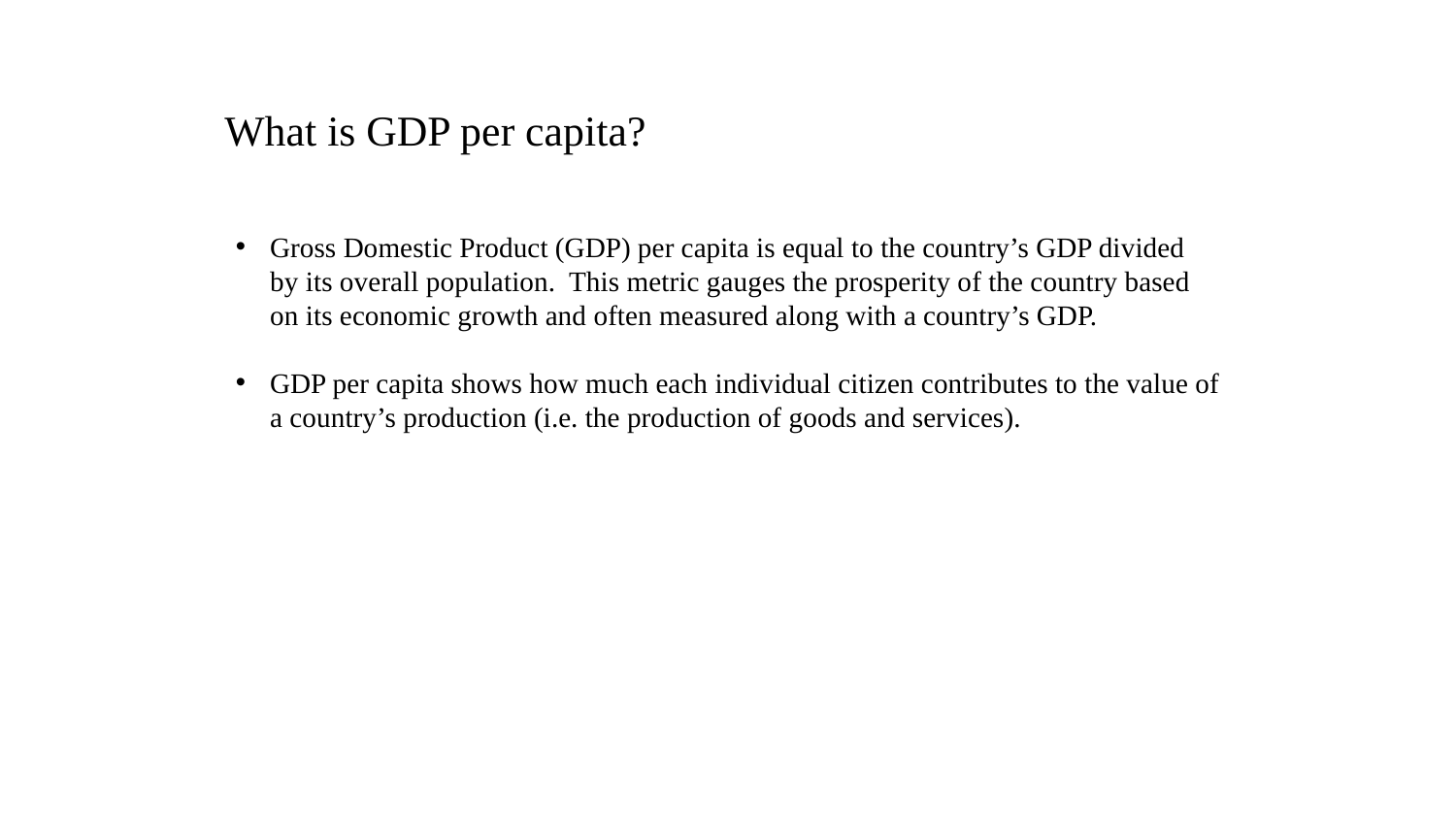

What is GDP per capita?
Gross Domestic Product (GDP) per capita is equal to the country’s GDP divided by its overall population.  This metric gauges the prosperity of the country based on its economic growth and often measured along with a country’s GDP.

GDP per capita shows how much each individual citizen contributes to the value of a country’s production (i.e. the production of goods and services).